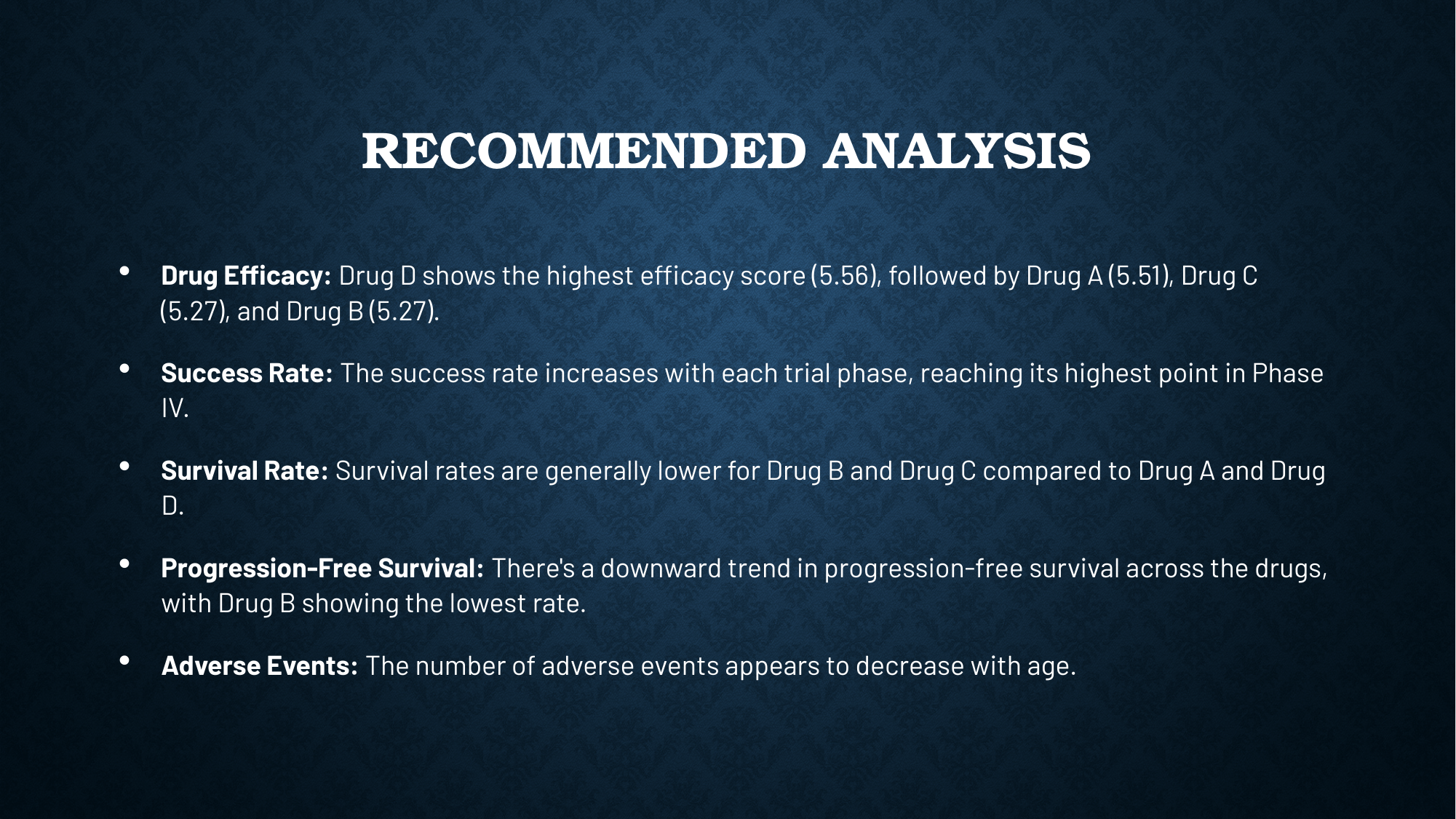

# Recommended analysis
Drug Efficacy: Drug D shows the highest efficacy score (5.56), followed by Drug A (5.51), Drug C (5.27), and Drug B (5.27).
Success Rate: The success rate increases with each trial phase, reaching its highest point in Phase IV.
Survival Rate: Survival rates are generally lower for Drug B and Drug C compared to Drug A and Drug D.
Progression-Free Survival: There's a downward trend in progression-free survival across the drugs, with Drug B showing the lowest rate.
Adverse Events: The number of adverse events appears to decrease with age.